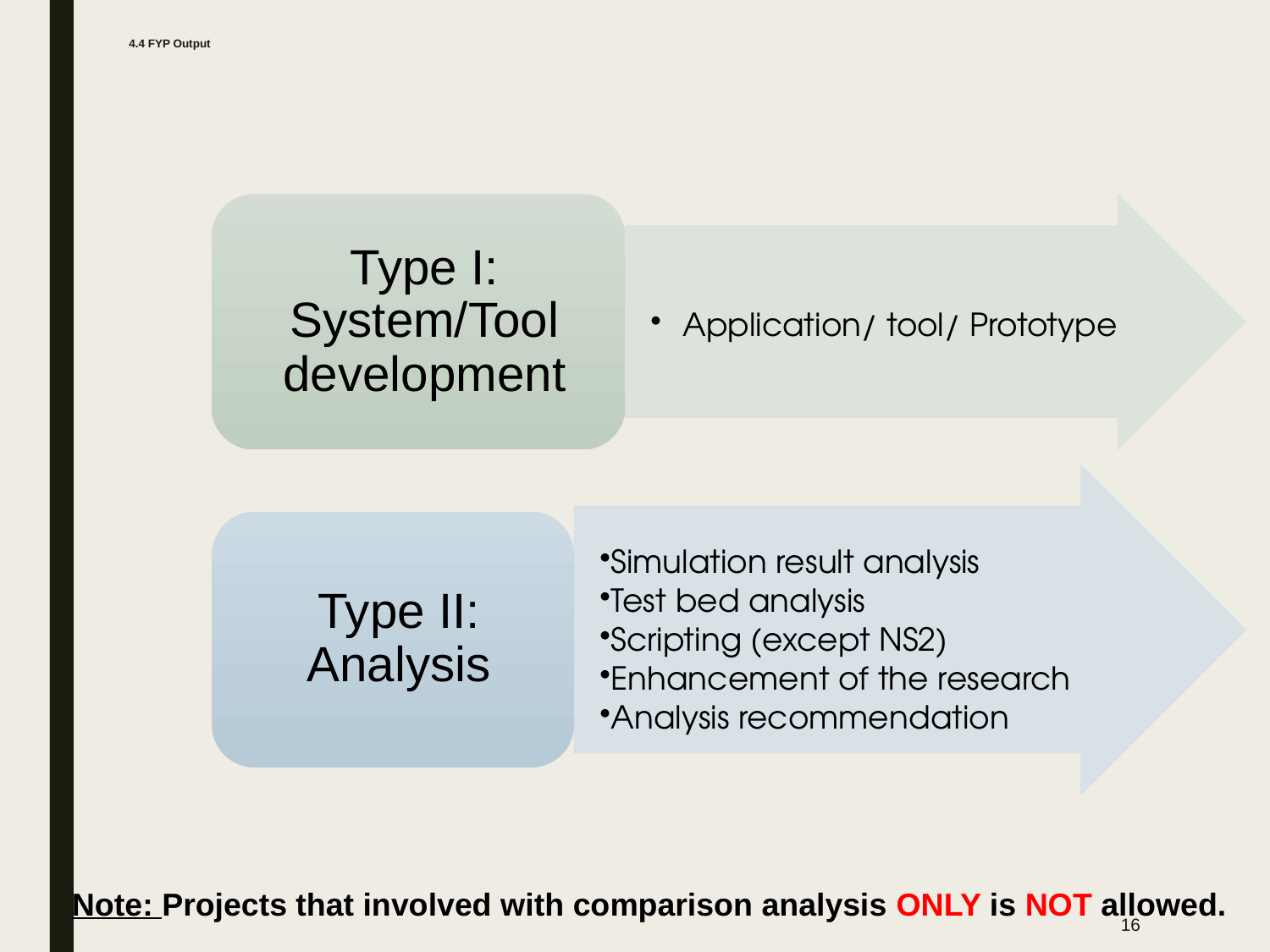

# 4.4 FYP Output

Application/ tool/ Prototype
Type I: System/Tool development

Simulation result analysis
Test bed analysis
Scripting (except NS2)
Enhancement of the research
Analysis recommendation
Type II: Analysis
Note: Projects that involved with comparison analysis ONLY is NOT allowed.
16